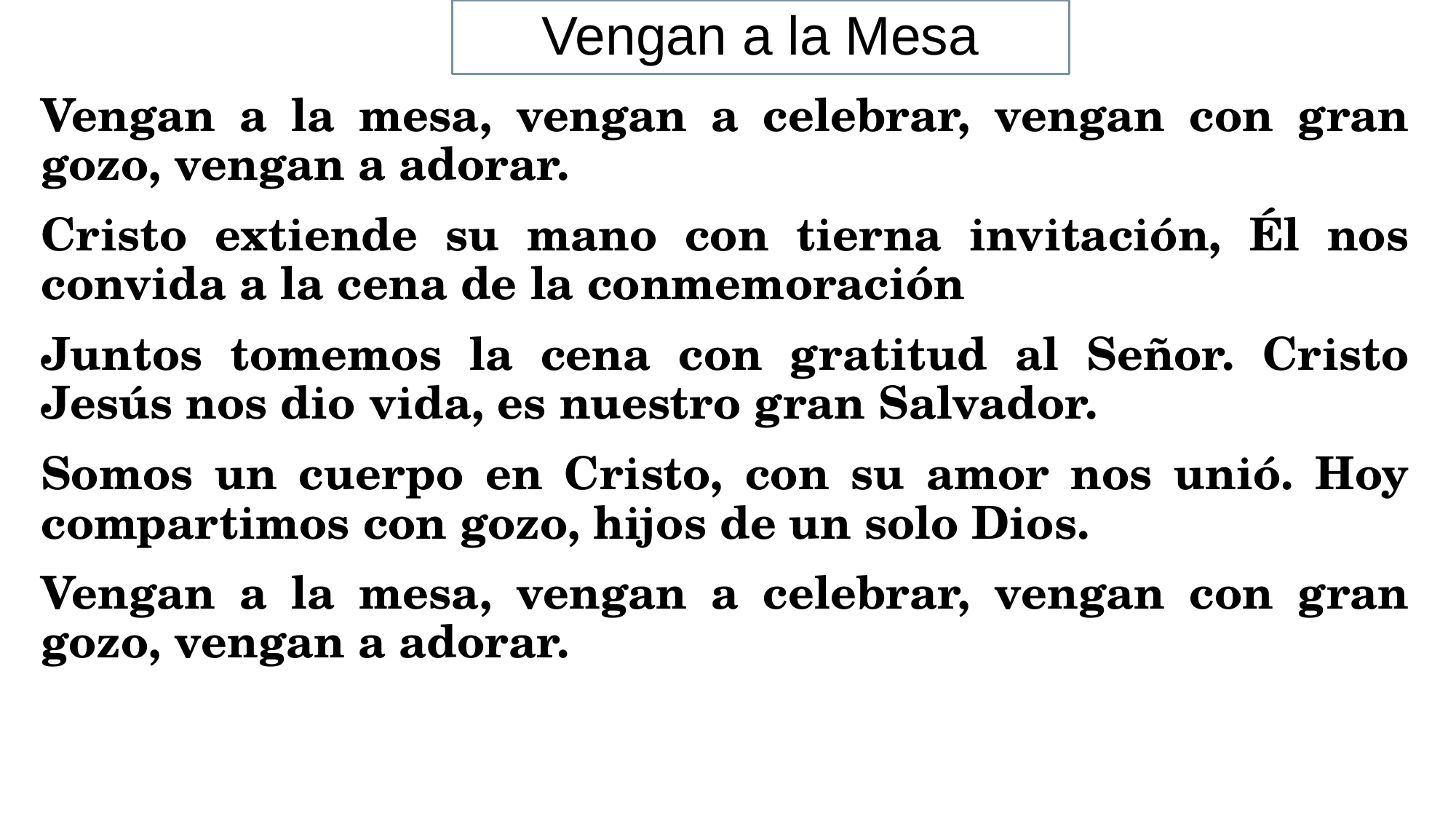

# Vengan a la Mesa
Vengan a la mesa, vengan a celebrar, vengan con gran gozo, vengan a adorar.
Cristo extiende su mano con tierna invitación, Él nos convida a la cena de la conmemoración
Juntos tomemos la cena con gratitud al Señor. Cristo Jesús nos dio vida, es nuestro gran Salvador.
Somos un cuerpo en Cristo, con su amor nos unió. Hoy compartimos con gozo, hijos de un solo Dios.
Vengan a la mesa, vengan a celebrar, vengan con gran gozo, vengan a adorar.